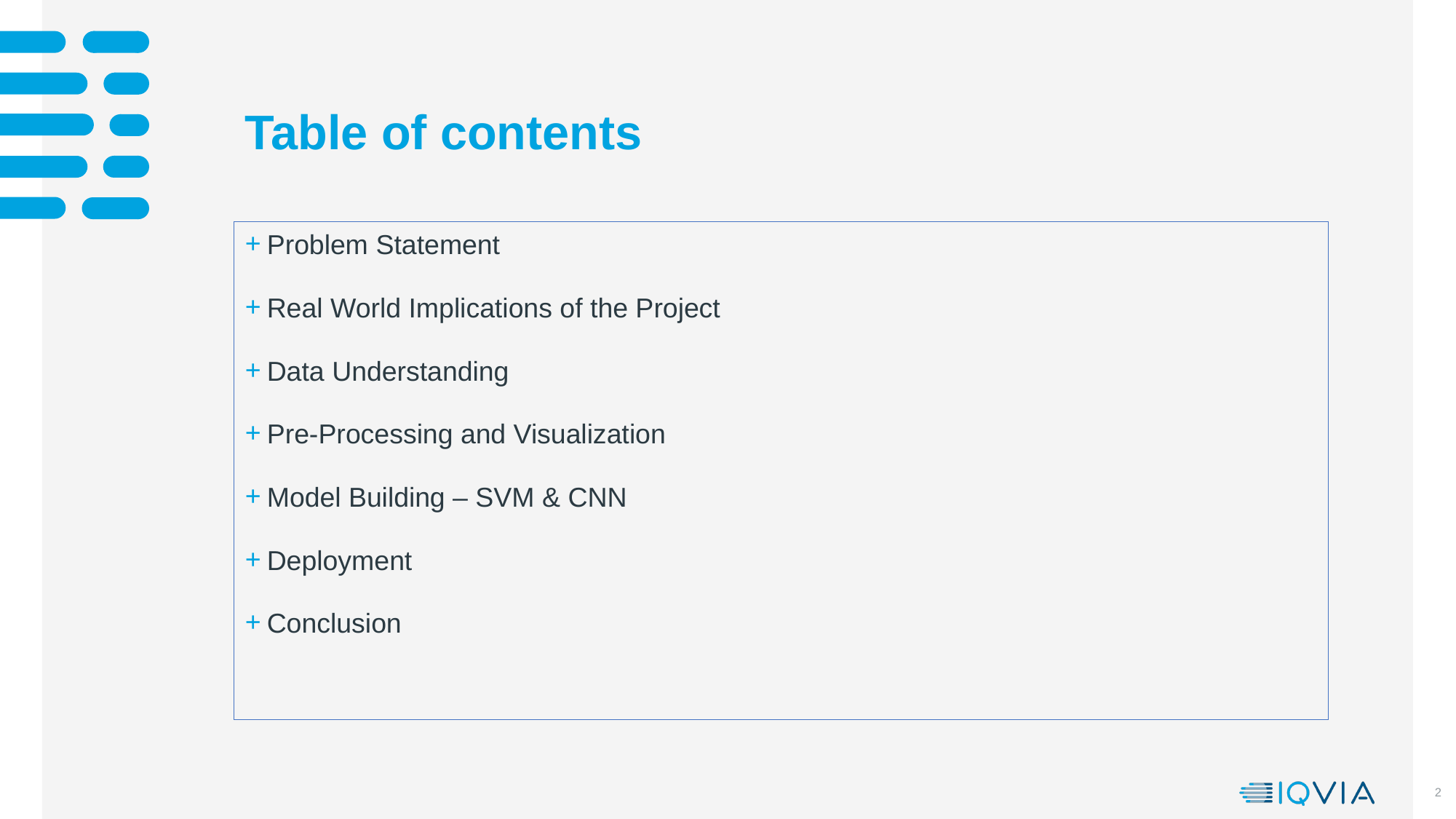

# Table of contents
Problem Statement
Real World Implications of the Project
Data Understanding
Pre-Processing and Visualization
Model Building – SVM & CNN
Deployment
Conclusion